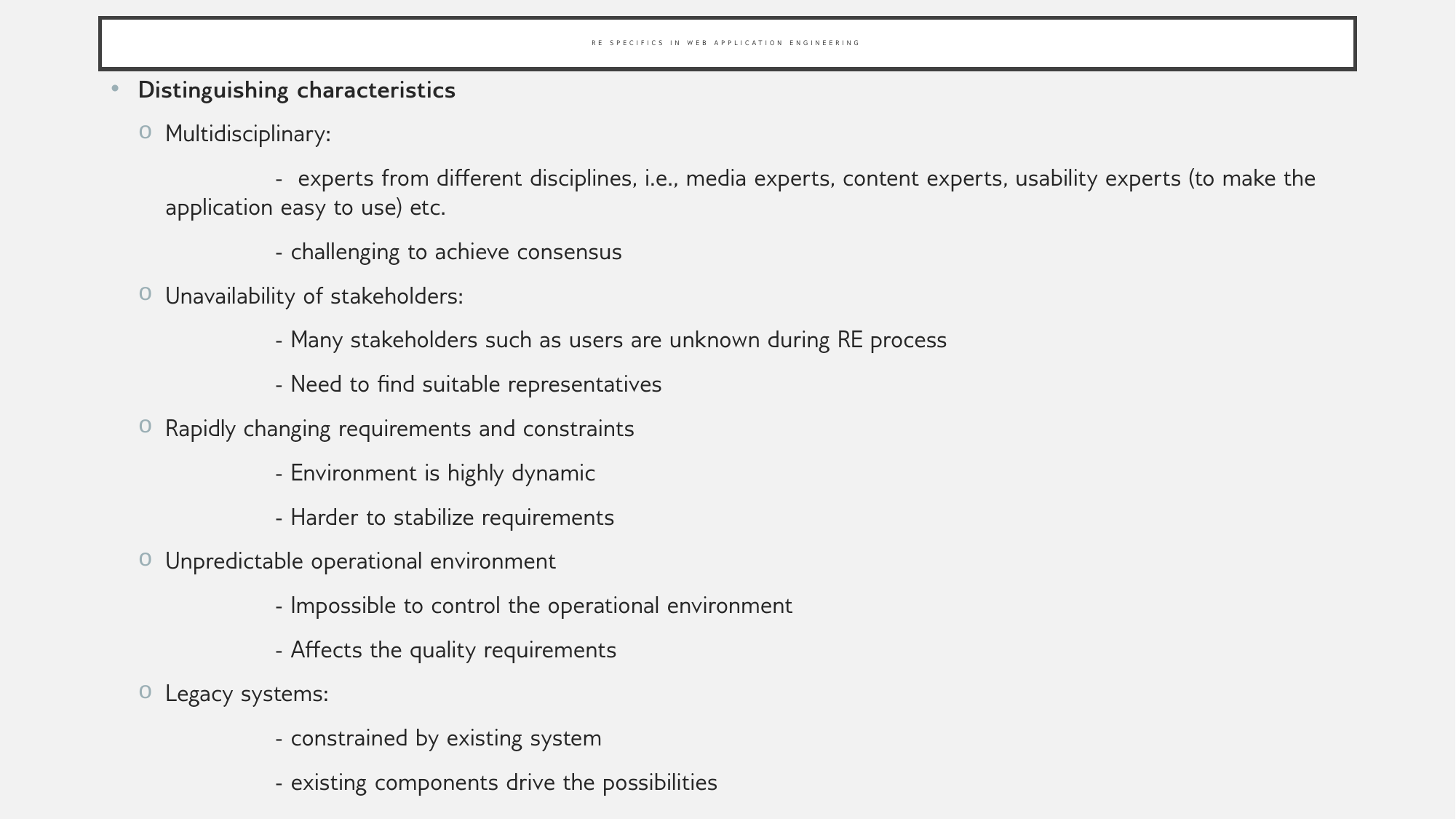

# RE specifics in Web Application Engineering
Distinguishing characteristics
Multidisciplinary:
	-  experts from different disciplines, i.e., media experts, content experts, usability experts (to make the application easy to use) etc.
	- challenging to achieve consensus
Unavailability of stakeholders:
	- Many stakeholders such as users are unknown during RE process
	- Need to find suitable representatives
Rapidly changing requirements and constraints
	- Environment is highly dynamic
	- Harder to stabilize requirements
Unpredictable operational environment
	- Impossible to control the operational environment
	- Affects the quality requirements
Legacy systems:
	- constrained by existing system
	- existing components drive the possibilities